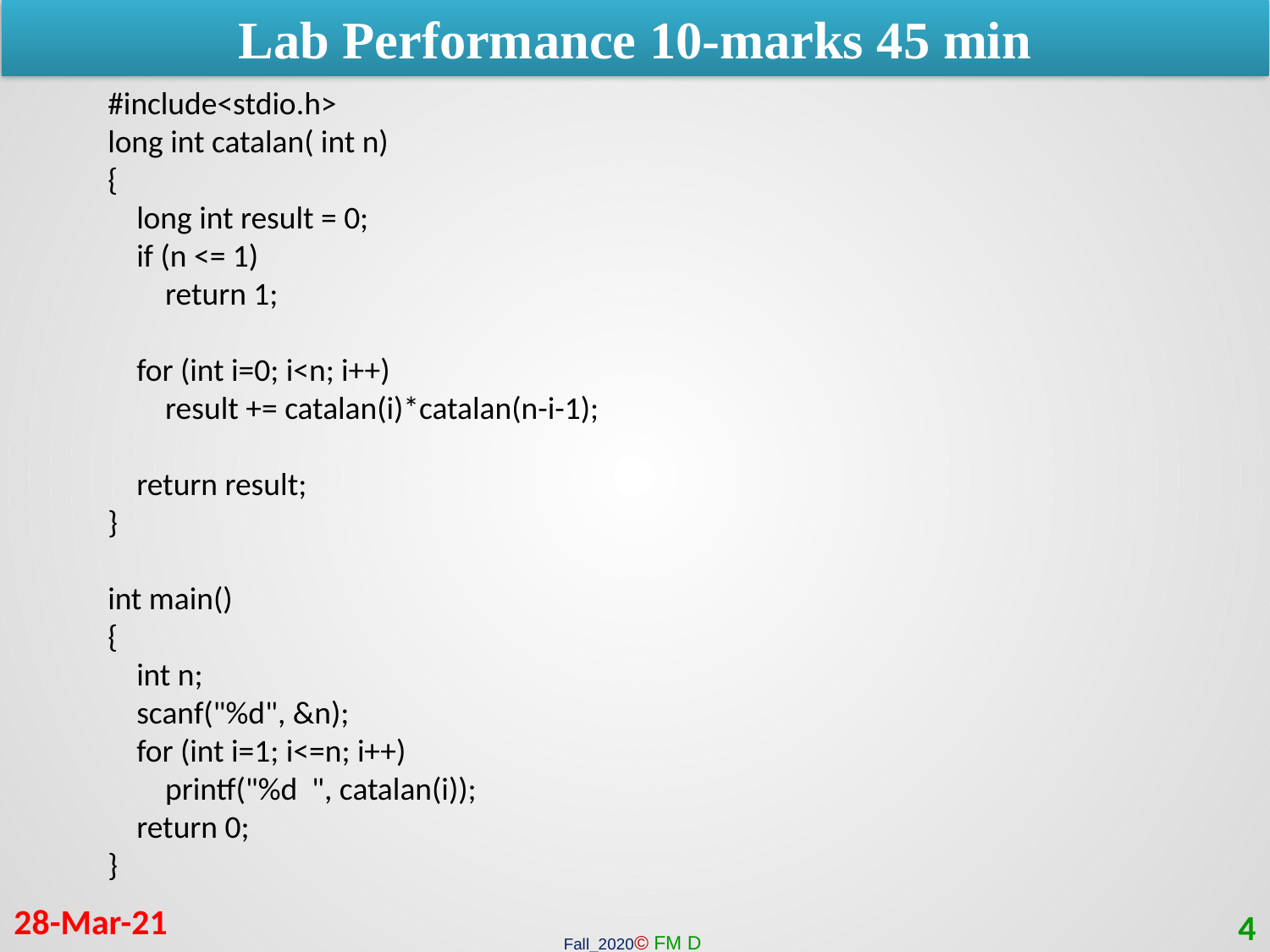

Lab Performance 10-marks 45 min
#include<stdio.h>
long int catalan( int n)
{
    long int result = 0;
    if (n <= 1)
        return 1;

    for (int i=0; i<n; i++)
        result += catalan(i)*catalan(n-i-1);

    return result;
}

int main()
{
    int n;
    scanf("%d", &n);
    for (int i=1; i<=n; i++)
        printf("%d  ", catalan(i));
    return 0;
}
28-Mar-21
4